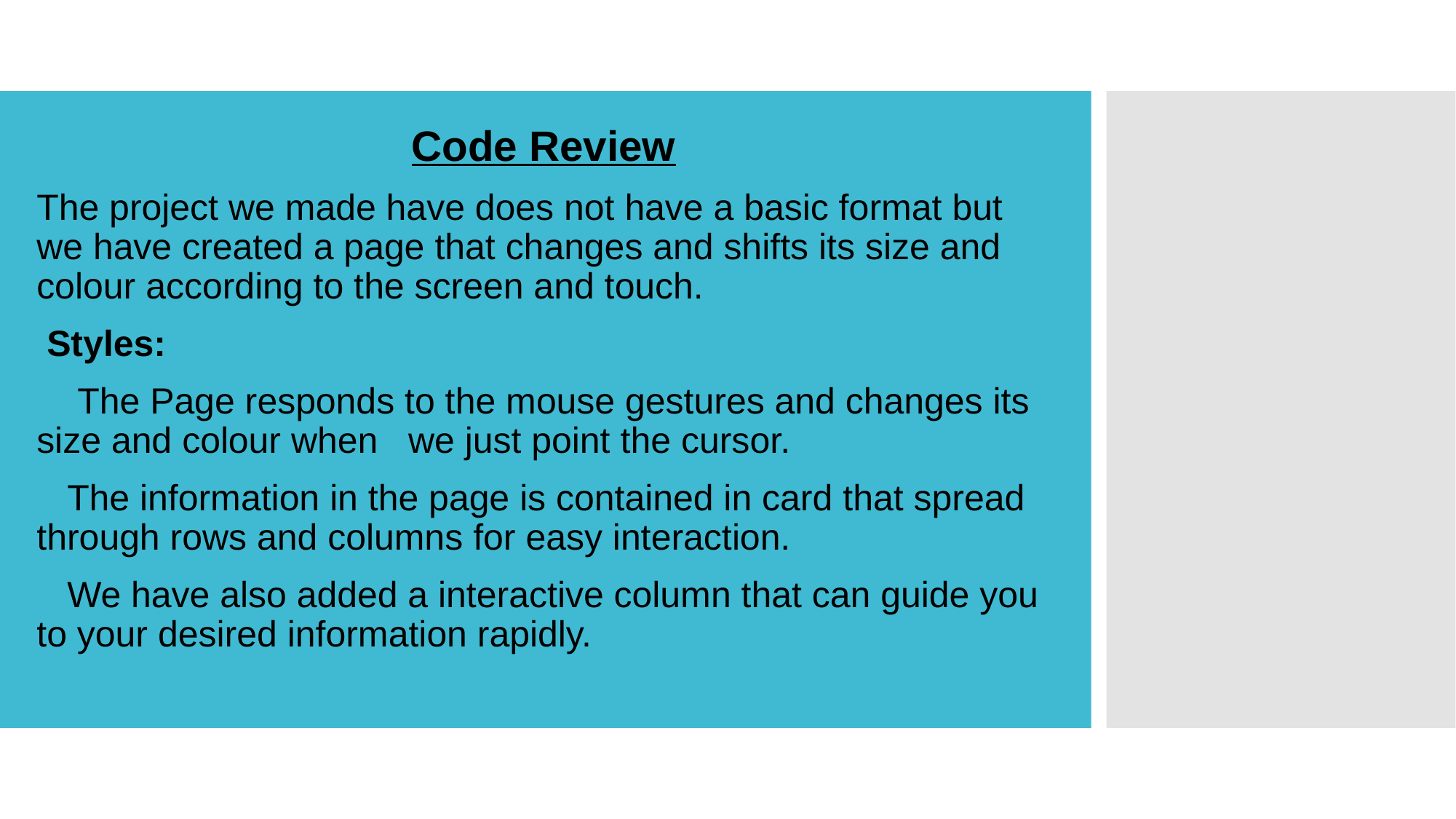

#
Code Review
The project we made have does not have a basic format but we have created a page that changes and shifts its size and colour according to the screen and touch.
 Styles:
    The Page responds to the mouse gestures and changes its size and colour when   we just point the cursor.
   The information in the page is contained in card that spread through rows and columns for easy interaction.
   We have also added a interactive column that can guide you to your desired information rapidly.